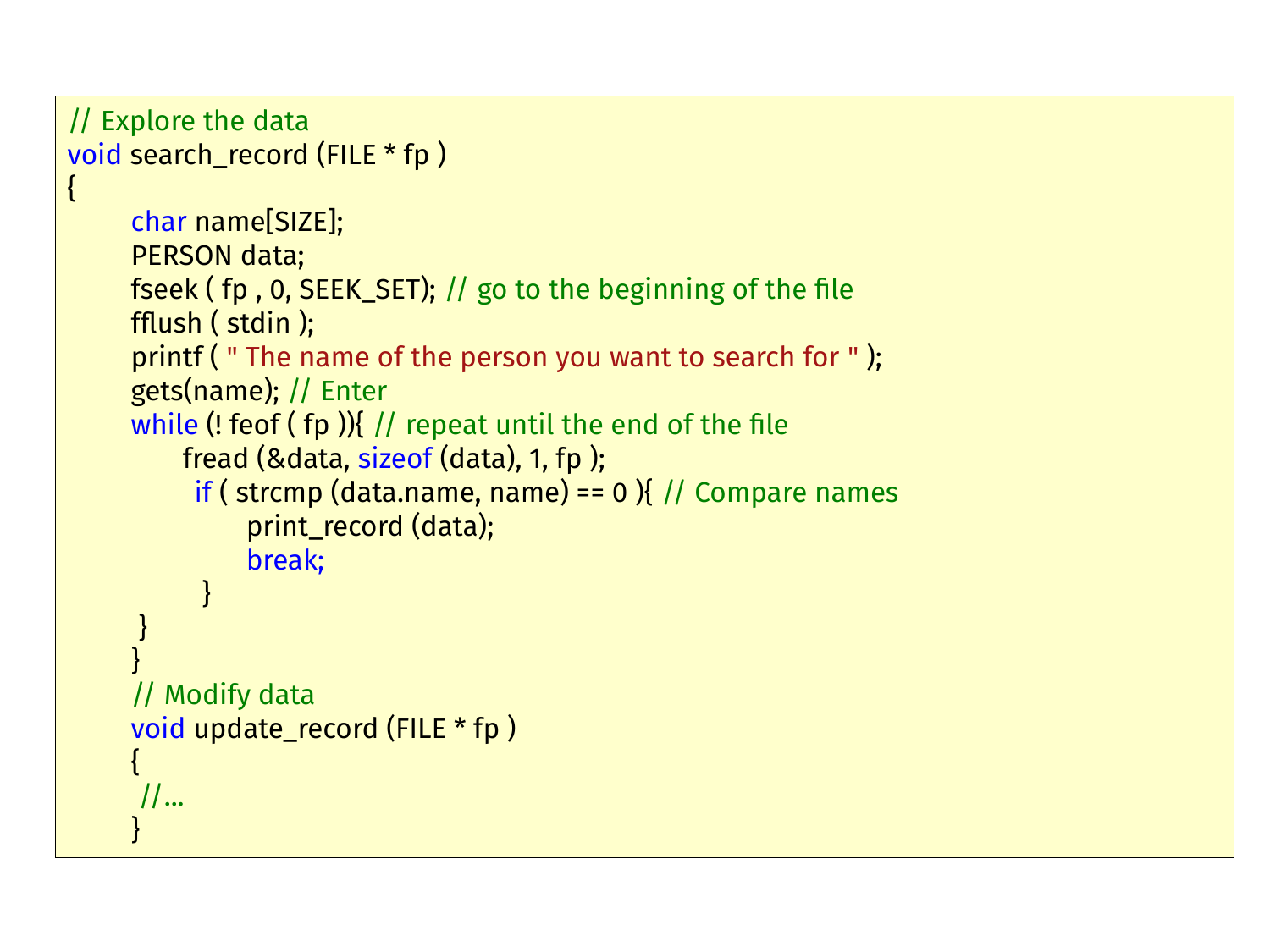

#
// Explore the data
void search_record (FILE * fp )
{
char name[SIZE];
PERSON data;
fseek ( fp , 0, SEEK_SET); // go to the beginning of the file
fflush ( stdin );
printf ( " The name of the person you want to search for " );
gets(name); // Enter
while (! feof ( fp )){ // repeat until the end of the file
       fread (&data, sizeof (data), 1, fp );
if ( strcmp (data.name, name) == 0 ){ // Compare names
       print_record (data);
       break;
 }
 }
}
// Modify data
void update_record (FILE * fp )
{
 //...
}